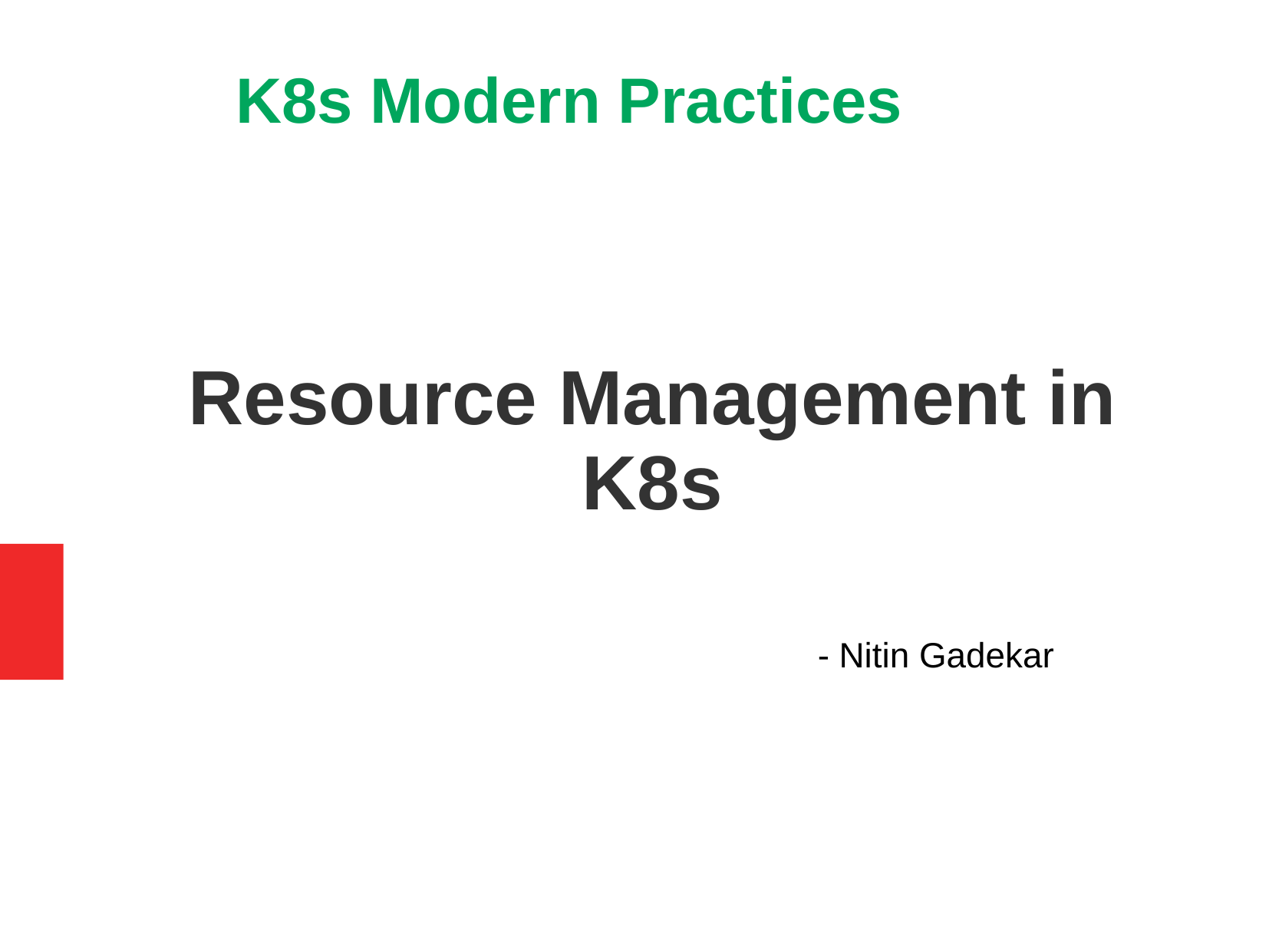

K8s Modern Practices
Resource Management in K8s
- Nitin Gadekar